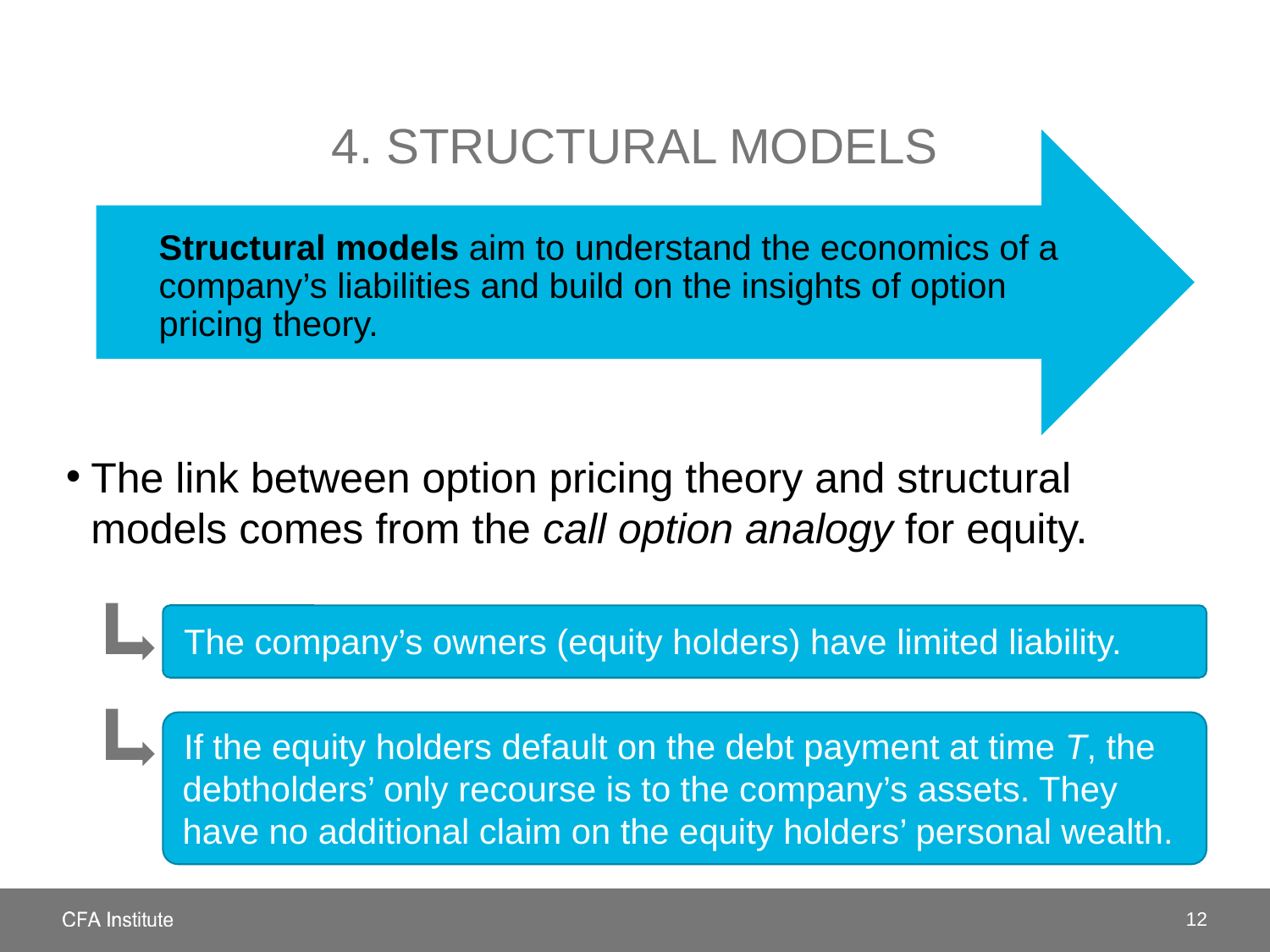

# 4. STRUCTURAL MODELS
Structural models aim to understand the economics of a company’s liabilities and build on the insights of option pricing theory.
The link between option pricing theory and structural models comes from the call option analogy for equity.
The company’s owners (equity holders) have limited liability.

If the equity holders default on the debt payment at time T, the debtholders’ only recourse is to the company’s assets. They have no additional claim on the equity holders’ personal wealth.

12